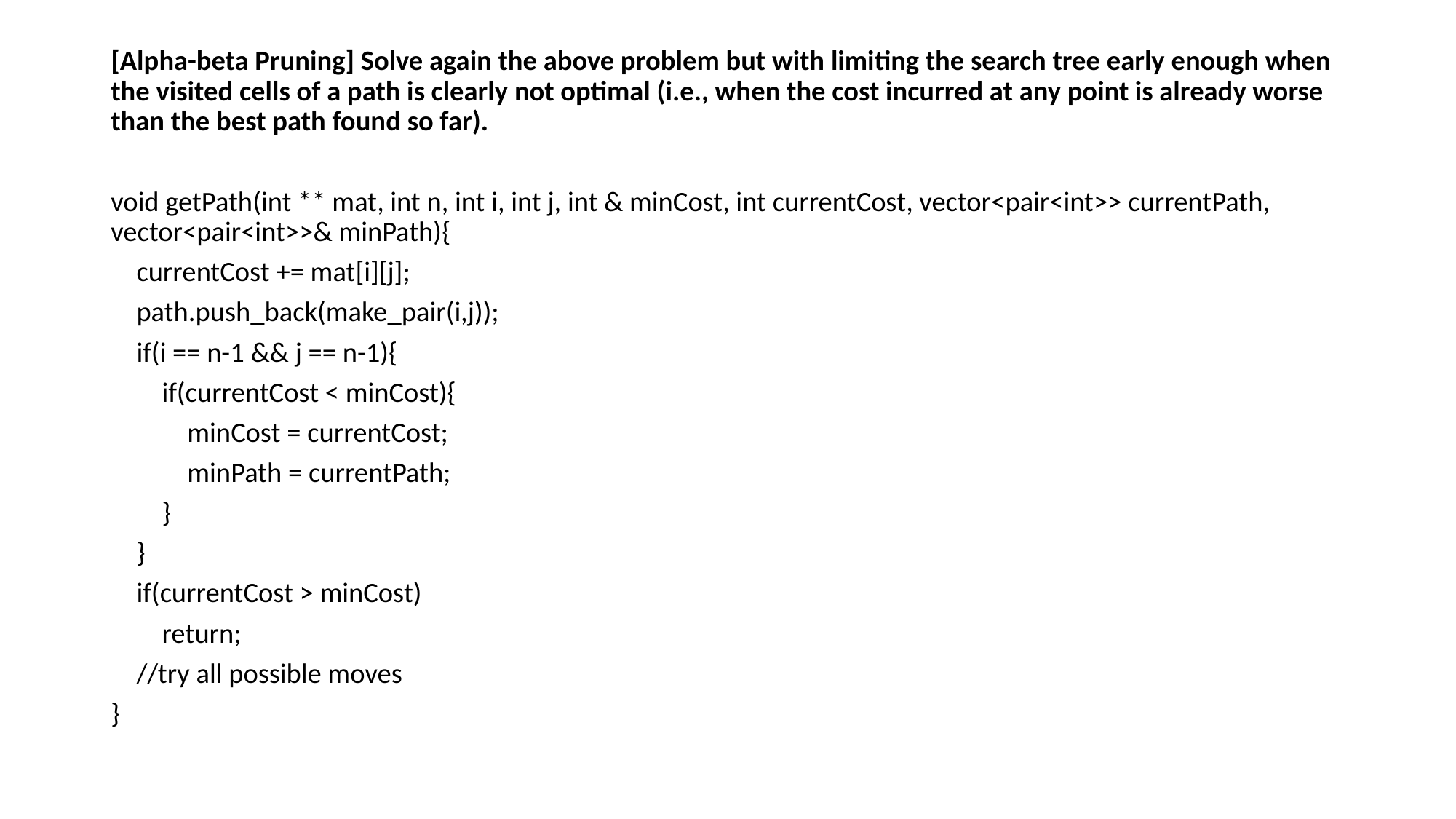

[Alpha-beta Pruning] Solve again the above problem but with limiting the search tree early enough when the visited cells of a path is clearly not optimal (i.e., when the cost incurred at any point is already worse than the best path found so far).

void getPath(int ** mat, int n, int i, int j, int & minCost, int currentCost, vector<pair<int>> currentPath, vector<pair<int>>& minPath){
    currentCost += mat[i][j];
    path.push_back(make_pair(i,j));
    if(i == n-1 && j == n-1){
        if(currentCost < minCost){
            minCost = currentCost;
            minPath = currentPath;
        }
    }
    if(currentCost > minCost)
        return;
    //try all possible moves
}